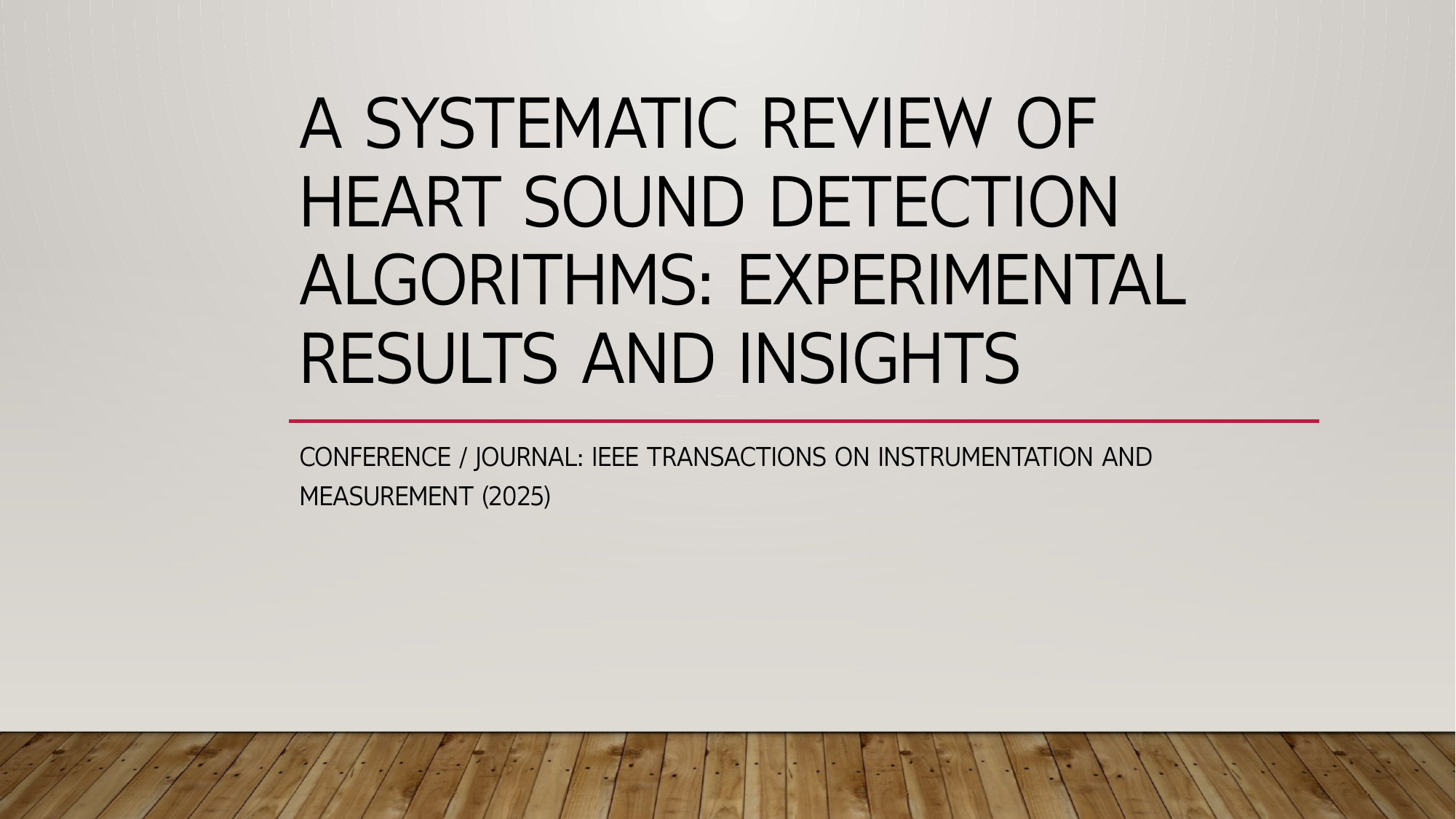

# A Systematic Review of Heart Sound Detection Algorithms: Experimental Results and Insights
Conference / Journal: IEEE Transactions on Instrumentation and Measurement (2025)